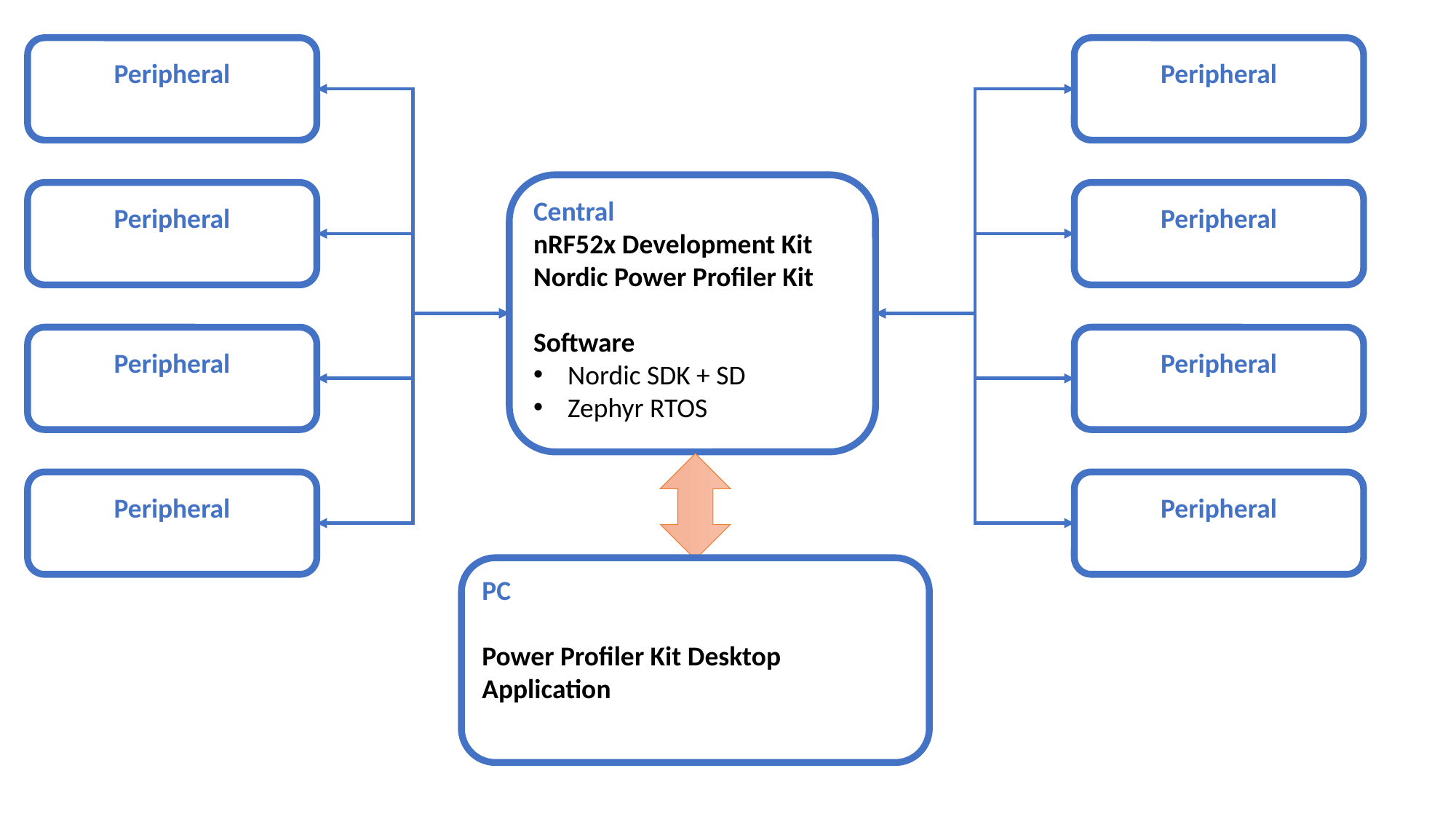

Peripheral

Peripheral

Central
nRF52x Development Kit
Nordic Power Profiler Kit

Software
Nordic SDK + SD
Zephyr RTOS

Peripheral

Peripheral

Peripheral

Peripheral

Peripheral

Peripheral

PC

Power Profiler Kit Desktop Application